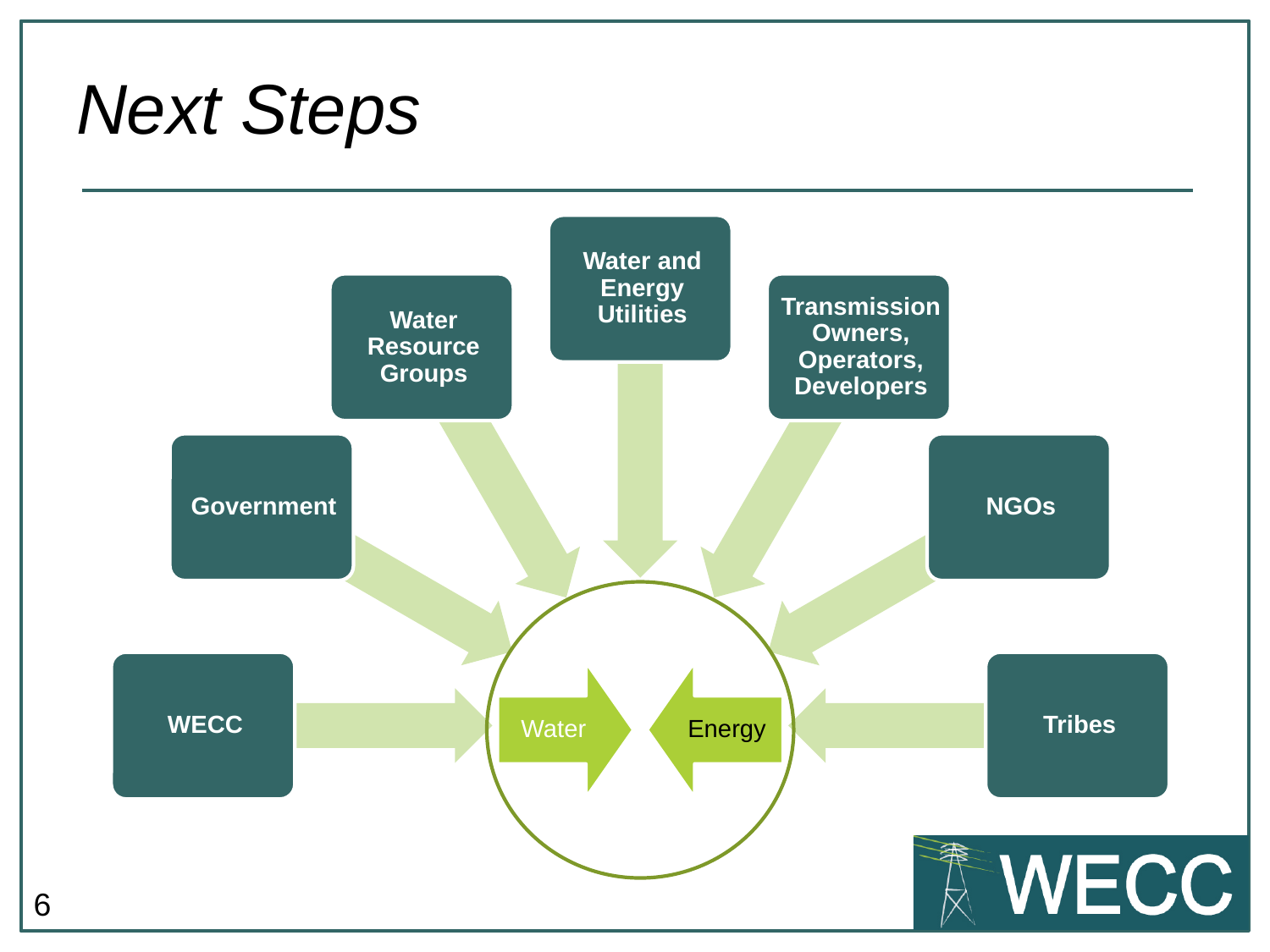

# Next Steps

WECC
Government
Water Resource Groups
Water and Energy Utilities
Transmission Owners, Operators, Developers
NGOs
Tribes

Water
Energy